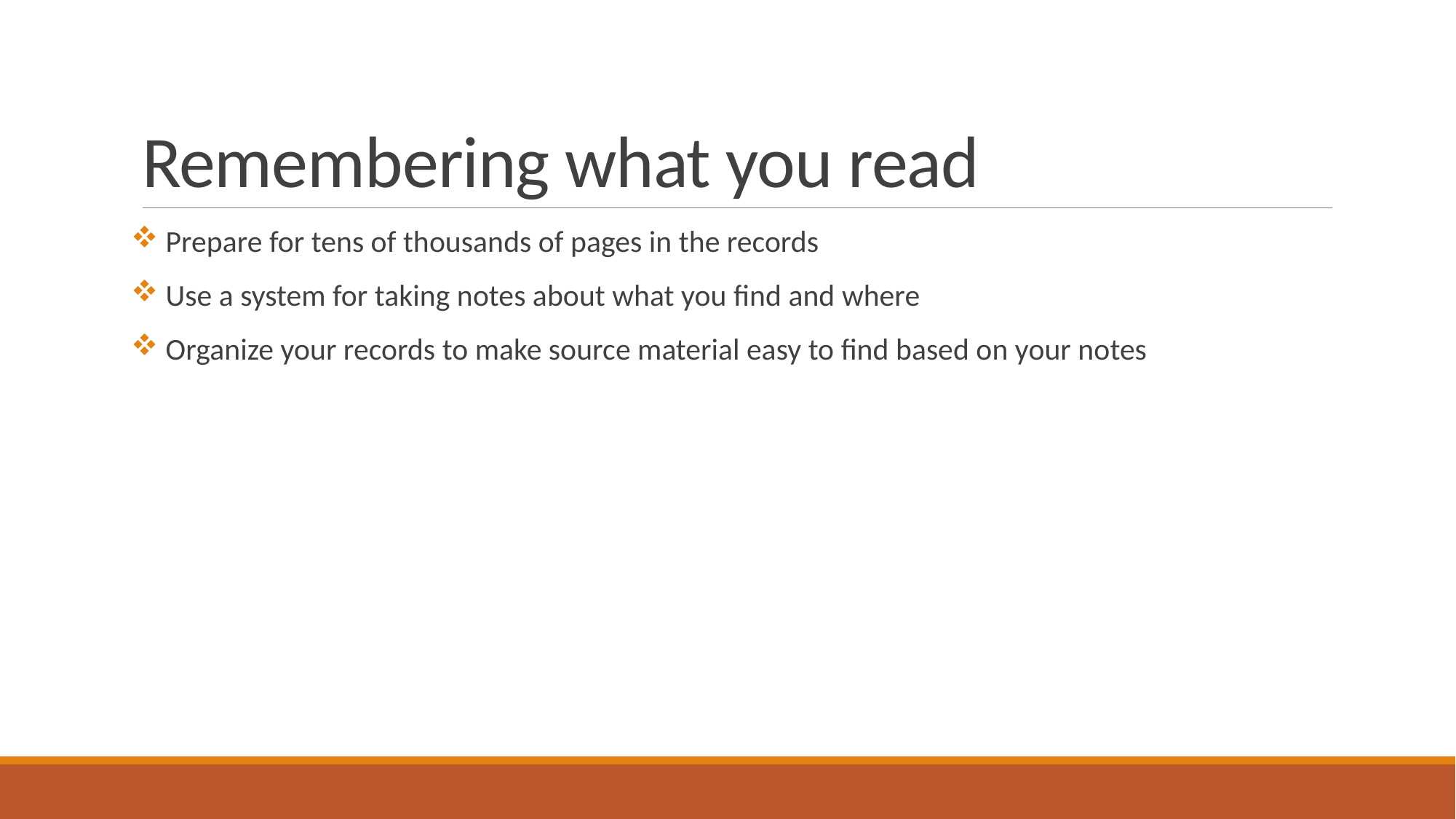

# Remembering what you read
 Prepare for tens of thousands of pages in the records
 Use a system for taking notes about what you find and where
 Organize your records to make source material easy to find based on your notes